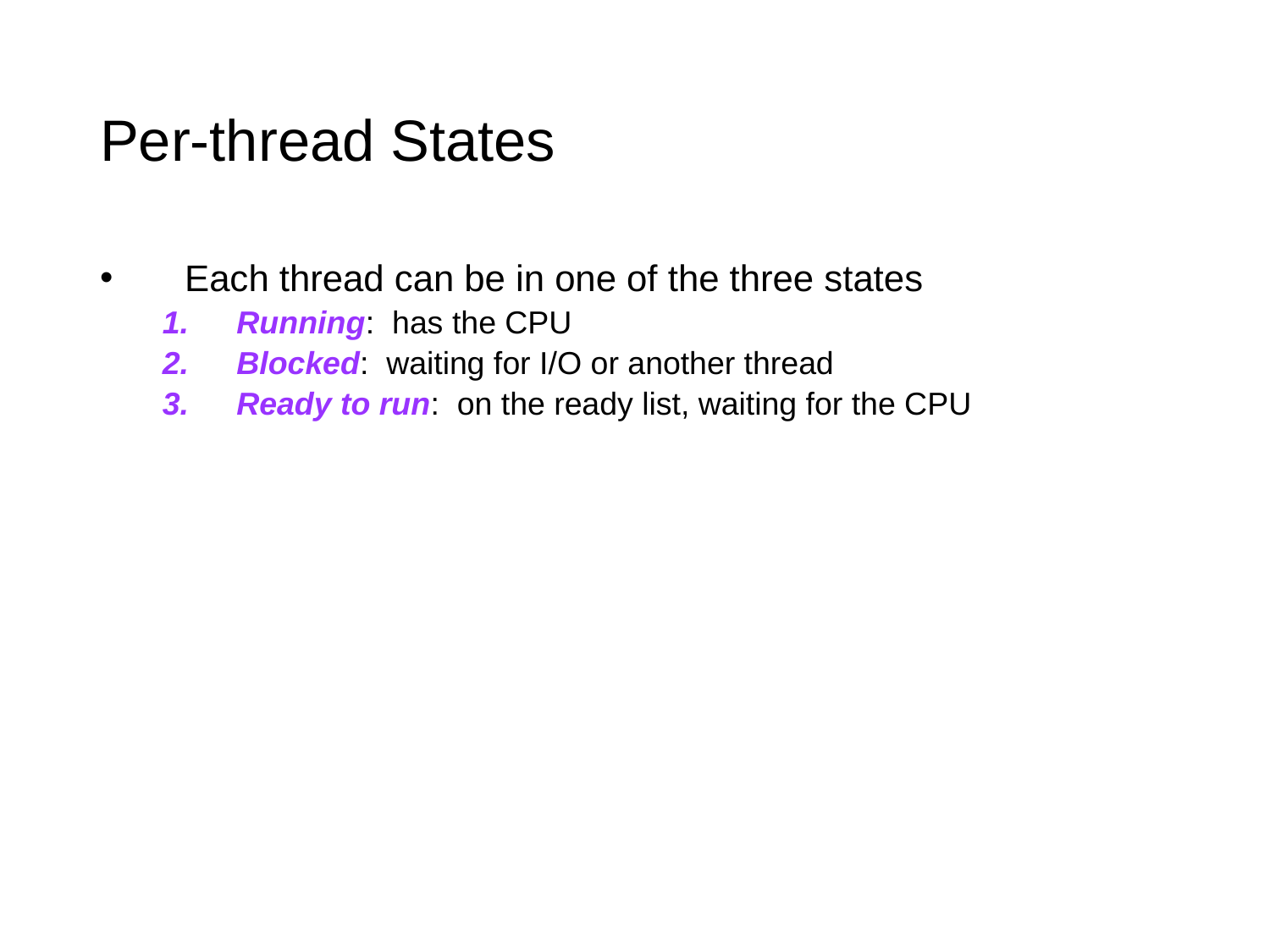

# Per-thread States
Each thread can be in one of the three states
Running:  has the CPU
Blocked:  waiting for I/O or another thread
Ready to run:  on the ready list, waiting for the CPU